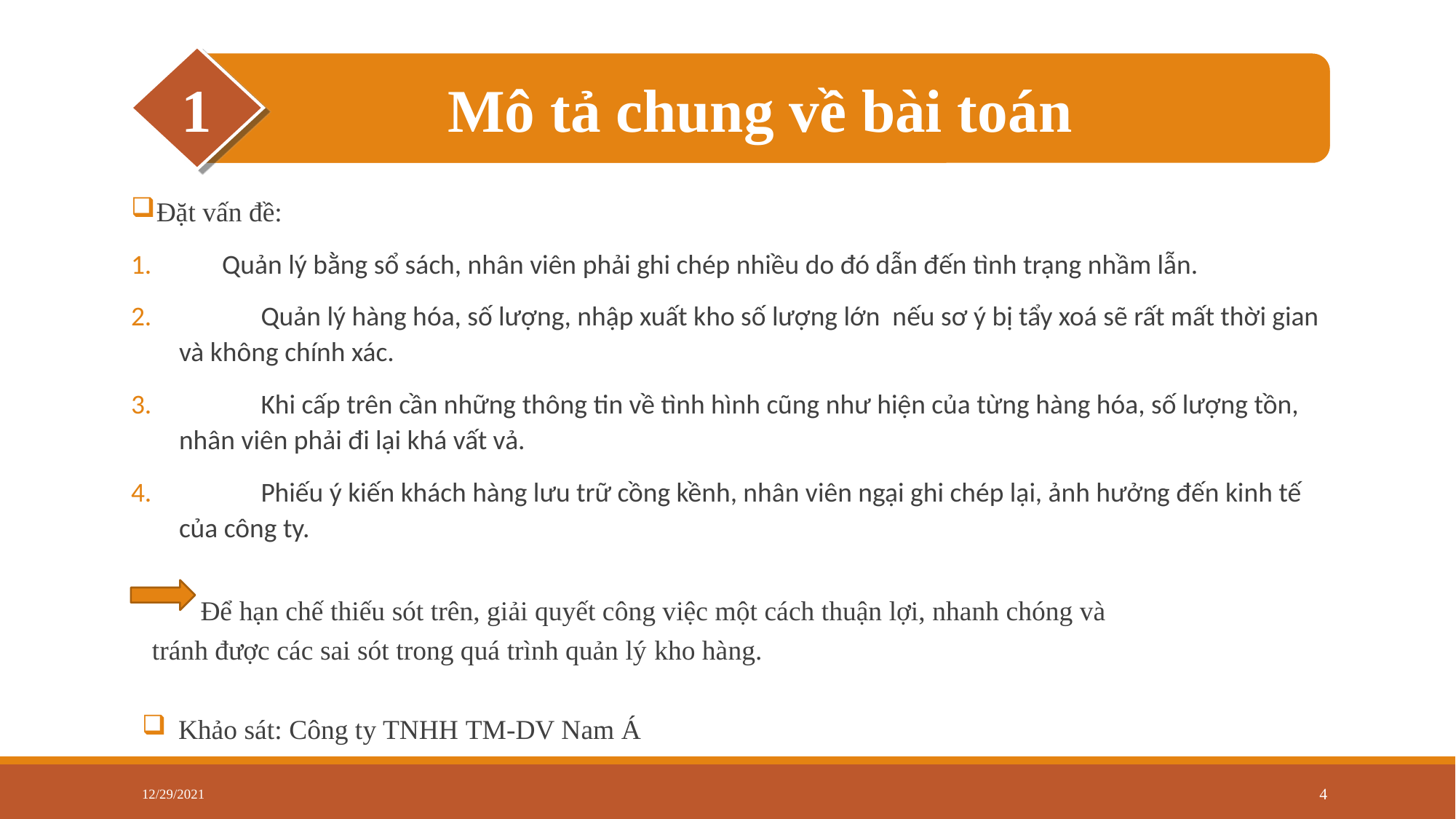

1
Mô tả chung về bài toán
 Đặt vấn đề:
        Quản lý bằng sổ sách, nhân viên phải ghi chép nhiều do đó dẫn đến tình trạng nhầm lẫn.
	Quản lý hàng hóa, số lượng, nhập xuất kho số lượng lớn  nếu sơ ý bị tẩy xoá sẽ rất mất thời gian và không chính xác.
	Khi cấp trên cần những thông tin về tình hình cũng như hiện của từng hàng hóa, số lượng tồn, nhân viên phải đi lại khá vất vả.
	Phiếu ý kiến khách hàng lưu trữ cồng kềnh, nhân viên ngại ghi chép lại, ảnh hưởng đến kinh tế của công ty.

       Để hạn chế thiếu sót trên, giải quyết công việc một cách thuận lợi, nhanh chóng và
tránh được các sai sót trong quá trình quản lý kho hàng.

 Khảo sát: Công ty TNHH TM-DV Nam Á

12/29/2021
4